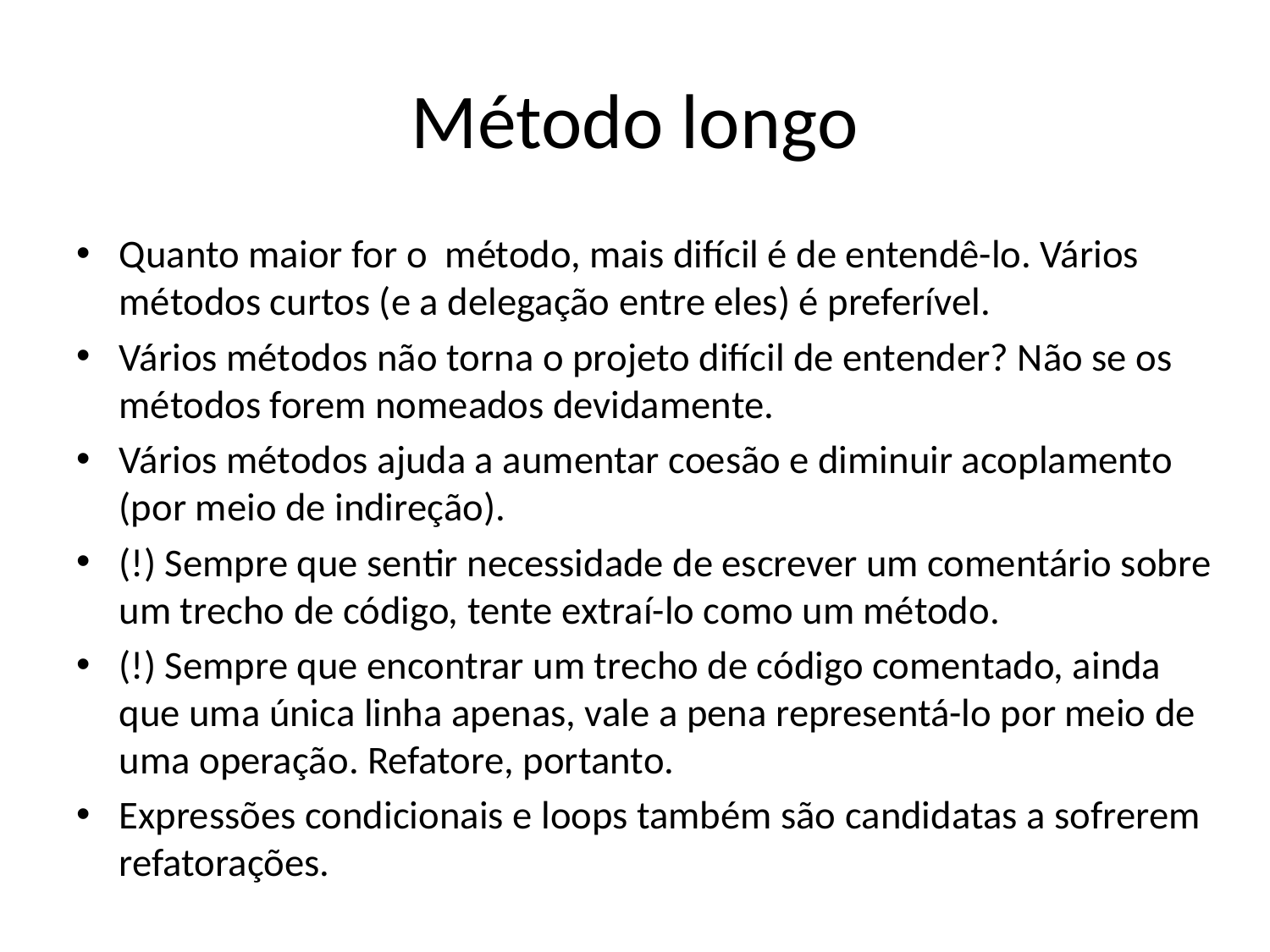

# Método longo
Quanto maior for o  método, mais difícil é de entendê-lo. Vários métodos curtos (e a delegação entre eles) é preferível.
Vários métodos não torna o projeto difícil de entender? Não se os métodos forem nomeados devidamente.
Vários métodos ajuda a aumentar coesão e diminuir acoplamento (por meio de indireção).
(!) Sempre que sentir necessidade de escrever um comentário sobre um trecho de código, tente extraí-lo como um método.
(!) Sempre que encontrar um trecho de código comentado, ainda que uma única linha apenas, vale a pena representá-lo por meio de uma operação. Refatore, portanto.
Expressões condicionais e loops também são candidatas a sofrerem refatorações.